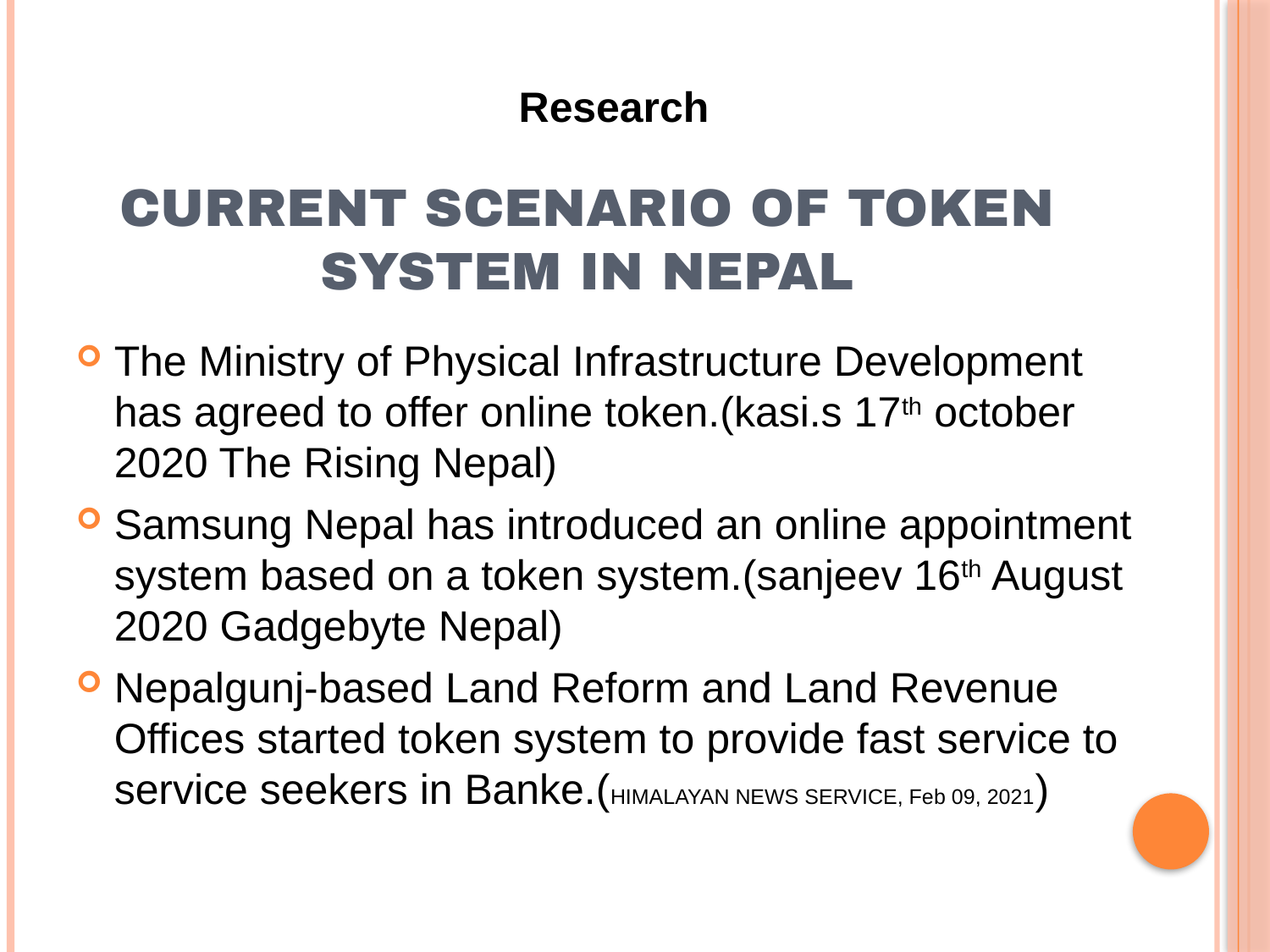

Research
# Current scenario of token system in Nepal
The Ministry of Physical Infrastructure Development has agreed to offer online token.(kasi.s 17th october 2020 The Rising Nepal)
Samsung Nepal has introduced an online appointment system based on a token system.(sanjeev 16th August 2020 Gadgebyte Nepal)
Nepalgunj-based Land Reform and Land Revenue Offices started token system to provide fast service to service seekers in Banke.(HIMALAYAN NEWS SERVICE, Feb 09, 2021)